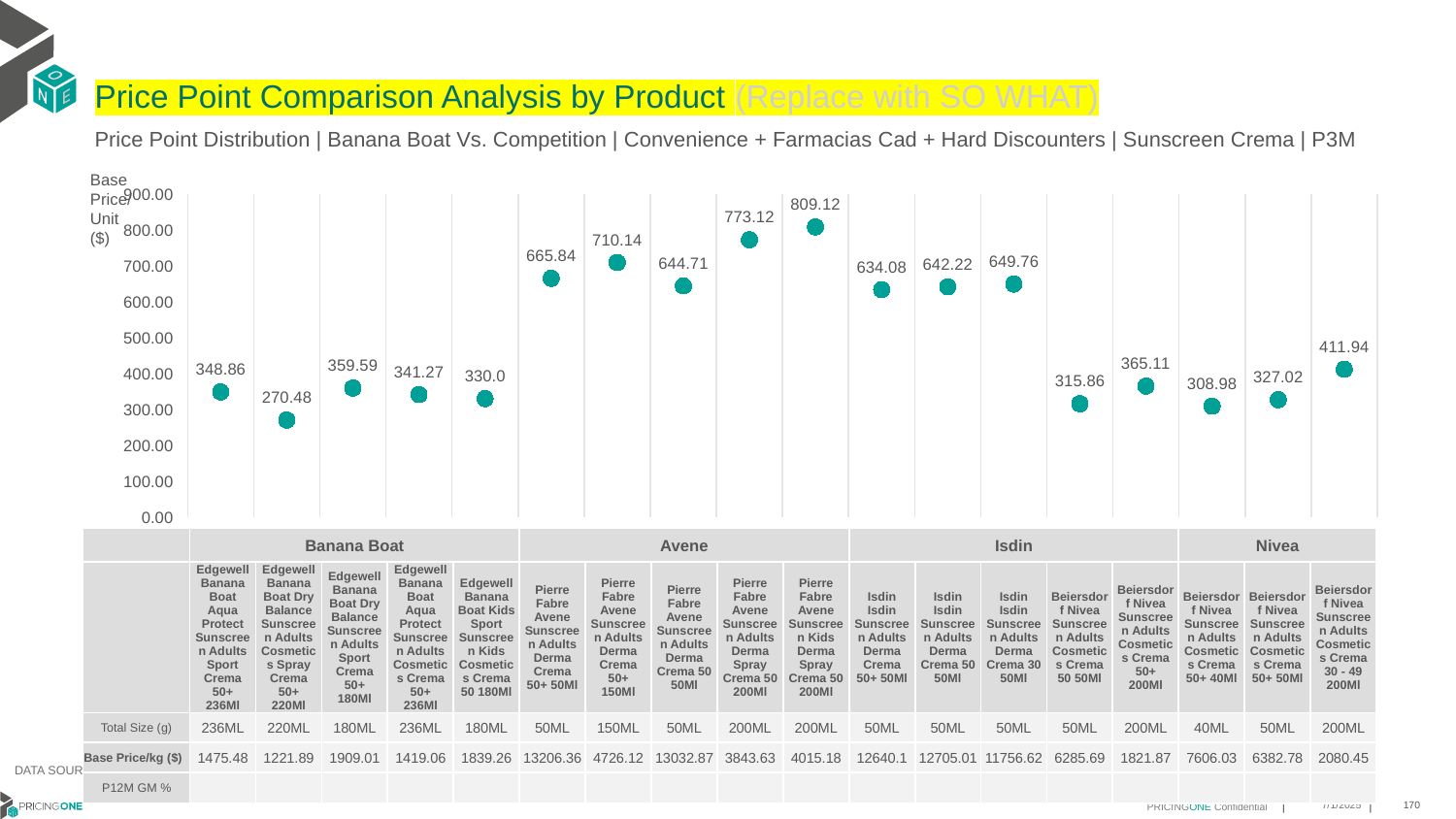

# Price Point Comparison Analysis by Product (Replace with SO WHAT)
Price Point Distribution | Banana Boat Vs. Competition | Convenience + Farmacias Cad + Hard Discounters | Sunscreen Crema | P3M
Base Price/Unit ($)

### Chart

| Category | Base Price/Unit |
|---|---|
| Edgewell Banana Boat Aqua Protect Sunscreen Adults Sport Crema 50+ 236Ml | 348.86 |
| Edgewell Banana Boat Dry Balance Sunscreen Adults Cosmetics Spray Crema 50+ 220Ml | 270.48 |
| Edgewell Banana Boat Dry Balance Sunscreen Adults Sport Crema 50+ 180Ml | 359.59 |
| Edgewell Banana Boat Aqua Protect Sunscreen Adults Cosmetics Crema 50+ 236Ml | 341.27 |
| Edgewell Banana Boat Kids Sport Sunscreen Kids Cosmetics Crema 50 180Ml | 330.0 |
| Pierre Fabre Avene Sunscreen Adults Derma Crema 50+ 50Ml | 665.84 |
| Pierre Fabre Avene Sunscreen Adults Derma Crema 50+ 150Ml | 710.14 |
| Pierre Fabre Avene Sunscreen Adults Derma Crema 50 50Ml | 644.71 |
| Pierre Fabre Avene Sunscreen Adults Derma Spray Crema 50 200Ml | 773.12 |
| Pierre Fabre Avene Sunscreen Kids Derma Spray Crema 50 200Ml | 809.12 |
| Isdin Isdin Sunscreen Adults Derma Crema 50+ 50Ml | 634.08 |
| Isdin Isdin Sunscreen Adults Derma Crema 50 50Ml | 642.22 |
| Isdin Isdin Sunscreen Adults Derma Crema 30 50Ml | 649.76 |
| Beiersdorf Nivea Sunscreen Adults Cosmetics Crema 50 50Ml | 315.86 |
| Beiersdorf Nivea Sunscreen Adults Cosmetics Crema 50+ 200Ml | 365.11 |
| Beiersdorf Nivea Sunscreen Adults Cosmetics Crema 50+ 40Ml | 308.98 |
| Beiersdorf Nivea Sunscreen Adults Cosmetics Crema 50+ 50Ml | 327.02 |
| Beiersdorf Nivea Sunscreen Adults Cosmetics Crema 30 - 49 200Ml | 411.94 |
|  | Banana Boat | Banana Boat | Banana Boat | Banana Boat | Banana Boat | Avene | Avene | Avene | Avene | Avene | Isdin | Isdin | Isdin | Nivea | Nivea | Nivea | Nivea | Nivea |
| --- | --- | --- | --- | --- | --- | --- | --- | --- | --- | --- | --- | --- | --- | --- | --- | --- | --- | --- |
|  | Edgewell Banana Boat Aqua Protect Sunscreen Adults Sport Crema 50+ 236Ml | Edgewell Banana Boat Dry Balance Sunscreen Adults Cosmetics Spray Crema 50+ 220Ml | Edgewell Banana Boat Dry Balance Sunscreen Adults Sport Crema 50+ 180Ml | Edgewell Banana Boat Aqua Protect Sunscreen Adults Cosmetics Crema 50+ 236Ml | Edgewell Banana Boat Kids Sport Sunscreen Kids Cosmetics Crema 50 180Ml | Pierre Fabre Avene Sunscreen Adults Derma Crema 50+ 50Ml | Pierre Fabre Avene Sunscreen Adults Derma Crema 50+ 150Ml | Pierre Fabre Avene Sunscreen Adults Derma Crema 50 50Ml | Pierre Fabre Avene Sunscreen Adults Derma Spray Crema 50 200Ml | Pierre Fabre Avene Sunscreen Kids Derma Spray Crema 50 200Ml | Isdin Isdin Sunscreen Adults Derma Crema 50+ 50Ml | Isdin Isdin Sunscreen Adults Derma Crema 50 50Ml | Isdin Isdin Sunscreen Adults Derma Crema 30 50Ml | Beiersdorf Nivea Sunscreen Adults Cosmetics Crema 50 50Ml | Beiersdorf Nivea Sunscreen Adults Cosmetics Crema 50+ 200Ml | Beiersdorf Nivea Sunscreen Adults Cosmetics Crema 50+ 40Ml | Beiersdorf Nivea Sunscreen Adults Cosmetics Crema 50+ 50Ml | Beiersdorf Nivea Sunscreen Adults Cosmetics Crema 30 - 49 200Ml |
| Total Size (g) | 236ML | 220ML | 180ML | 236ML | 180ML | 50ML | 150ML | 50ML | 200ML | 200ML | 50ML | 50ML | 50ML | 50ML | 200ML | 40ML | 50ML | 200ML |
| Base Price/kg ($) | 1475.48 | 1221.89 | 1909.01 | 1419.06 | 1839.26 | 13206.36 | 4726.12 | 13032.87 | 3843.63 | 4015.18 | 12640.1 | 12705.01 | 11756.62 | 6285.69 | 1821.87 | 7606.03 | 6382.78 | 2080.45 |
| P12M GM % |  |  |  |  |  |  |  |  |  |  |  |  |  |  |  |  |  |  |
DATA SOURCE: Trade Panel/Retailer Data | April  2025

7/1/2025
170